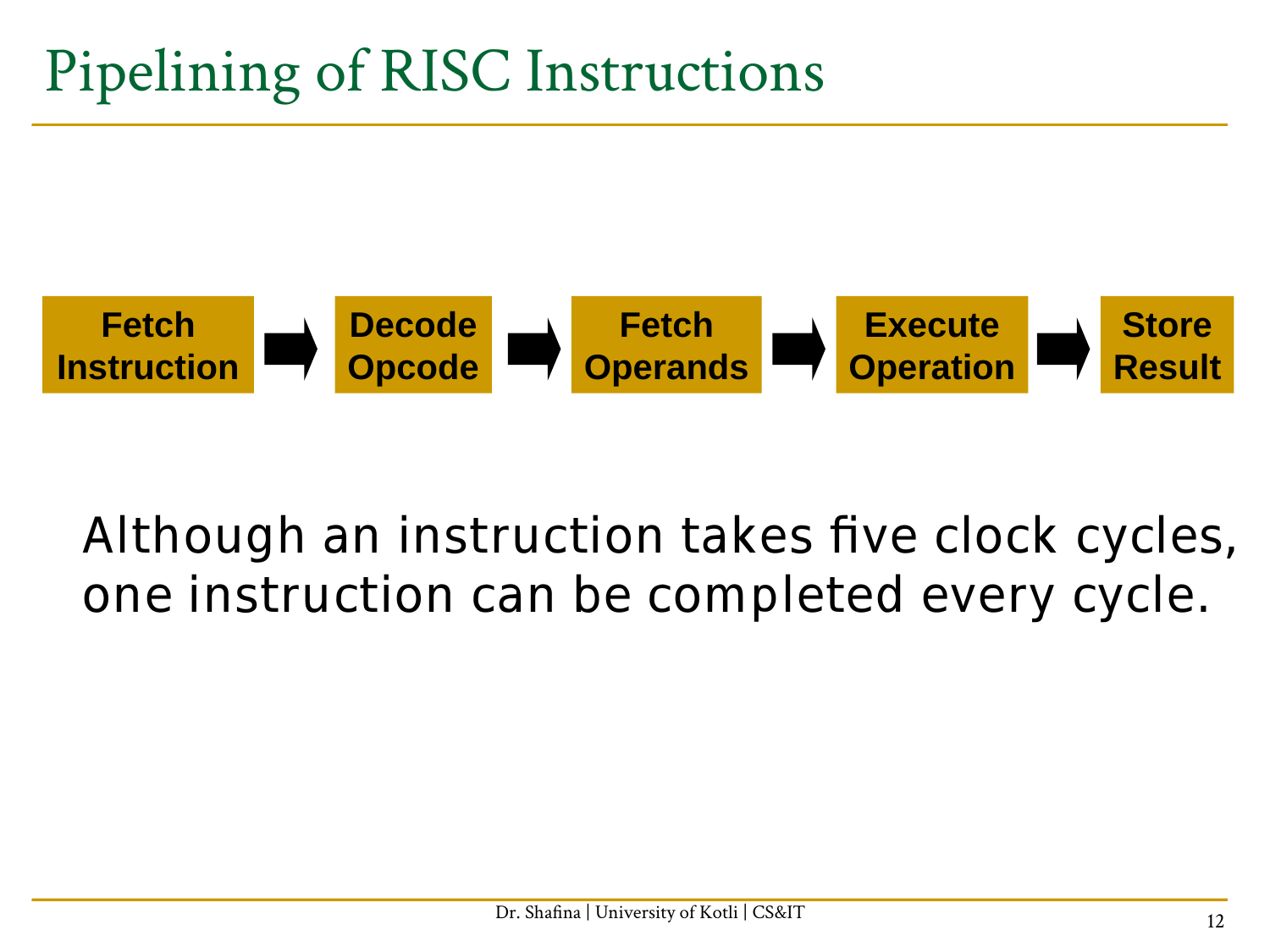

# Pipelining of RISC Instructions

Fetch
Instruction
Decode
Opcode
Fetch
Operands
Execute
Operation
Store
Result

Although an instruction takes five clock cycles,
one instruction can be completed every cycle.
Dr. Shafina | University of Kotli | CS&IT
12